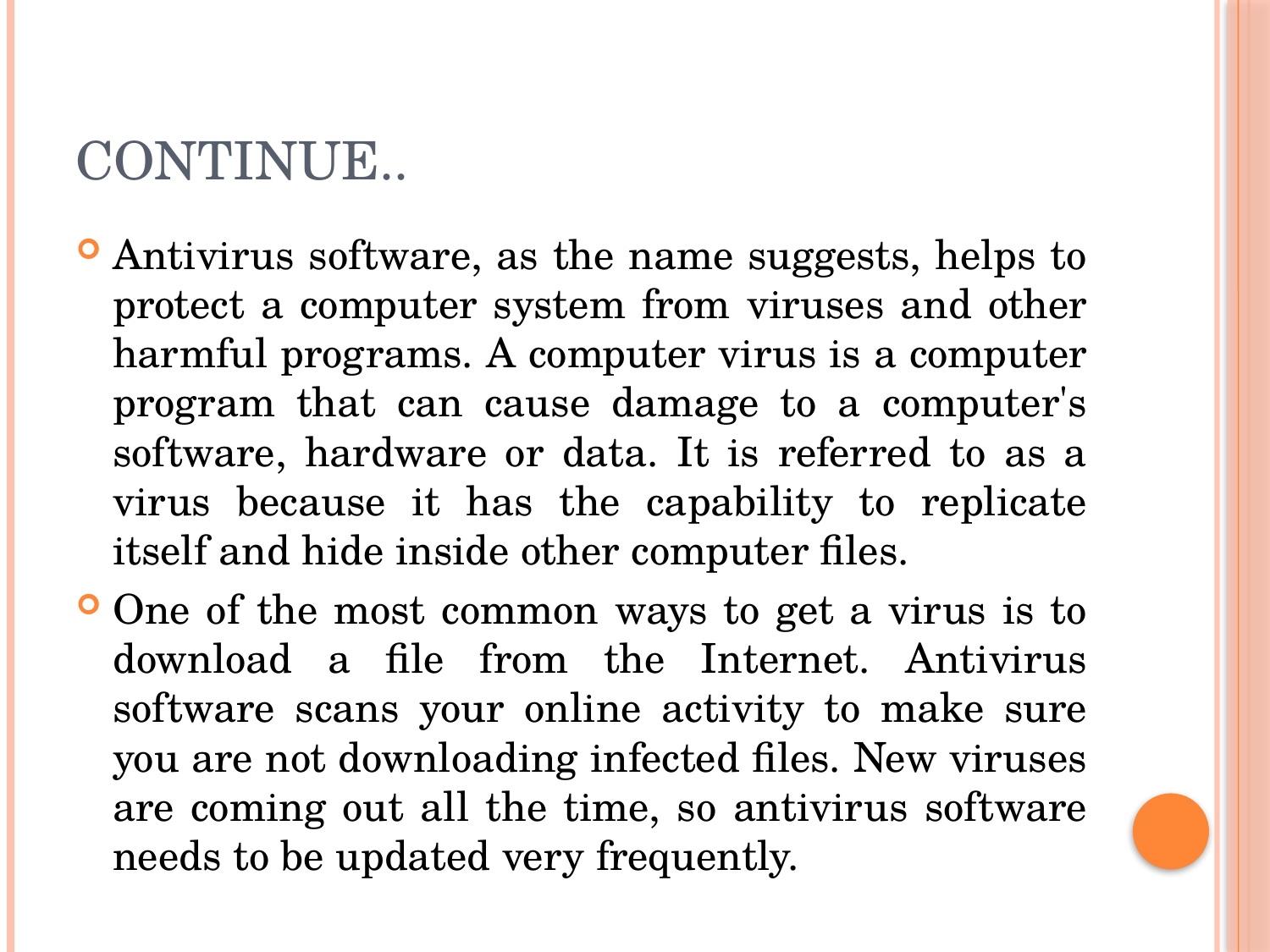

# Continue..
Antivirus software, as the name suggests, helps to protect a computer system from viruses and other harmful programs. A computer virus is a computer program that can cause damage to a computer's software, hardware or data. It is referred to as a virus because it has the capability to replicate itself and hide inside other computer files.
One of the most common ways to get a virus is to download a file from the Internet. Antivirus software scans your online activity to make sure you are not downloading infected files. New viruses are coming out all the time, so antivirus software needs to be updated very frequently.